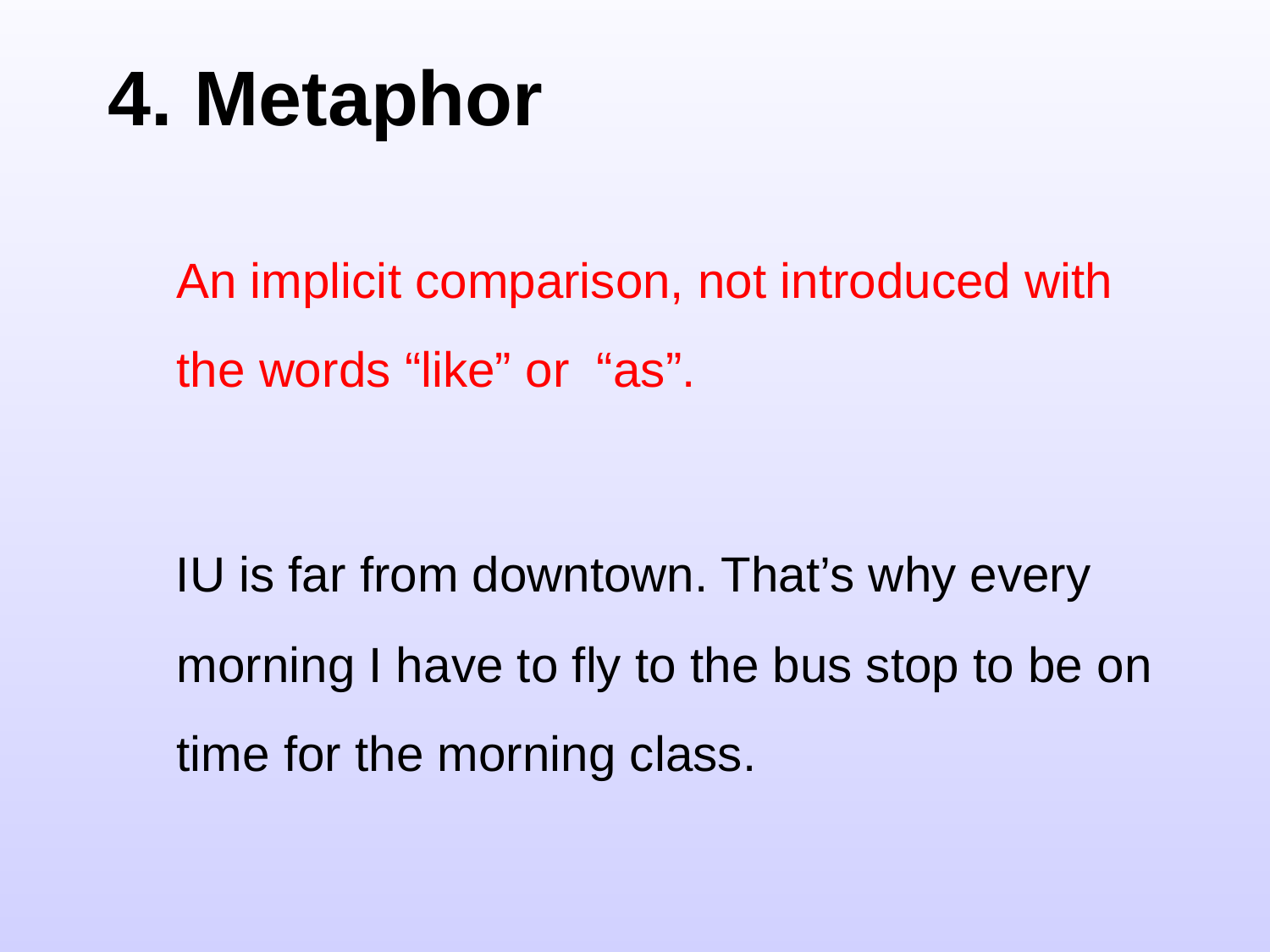

# 4. Metaphor
    An implicit comparison, not introduced with the words “like” or  “as”.
   IU is far from downtown. That’s why every morning I have to fly to the bus stop to be on time for the morning class.